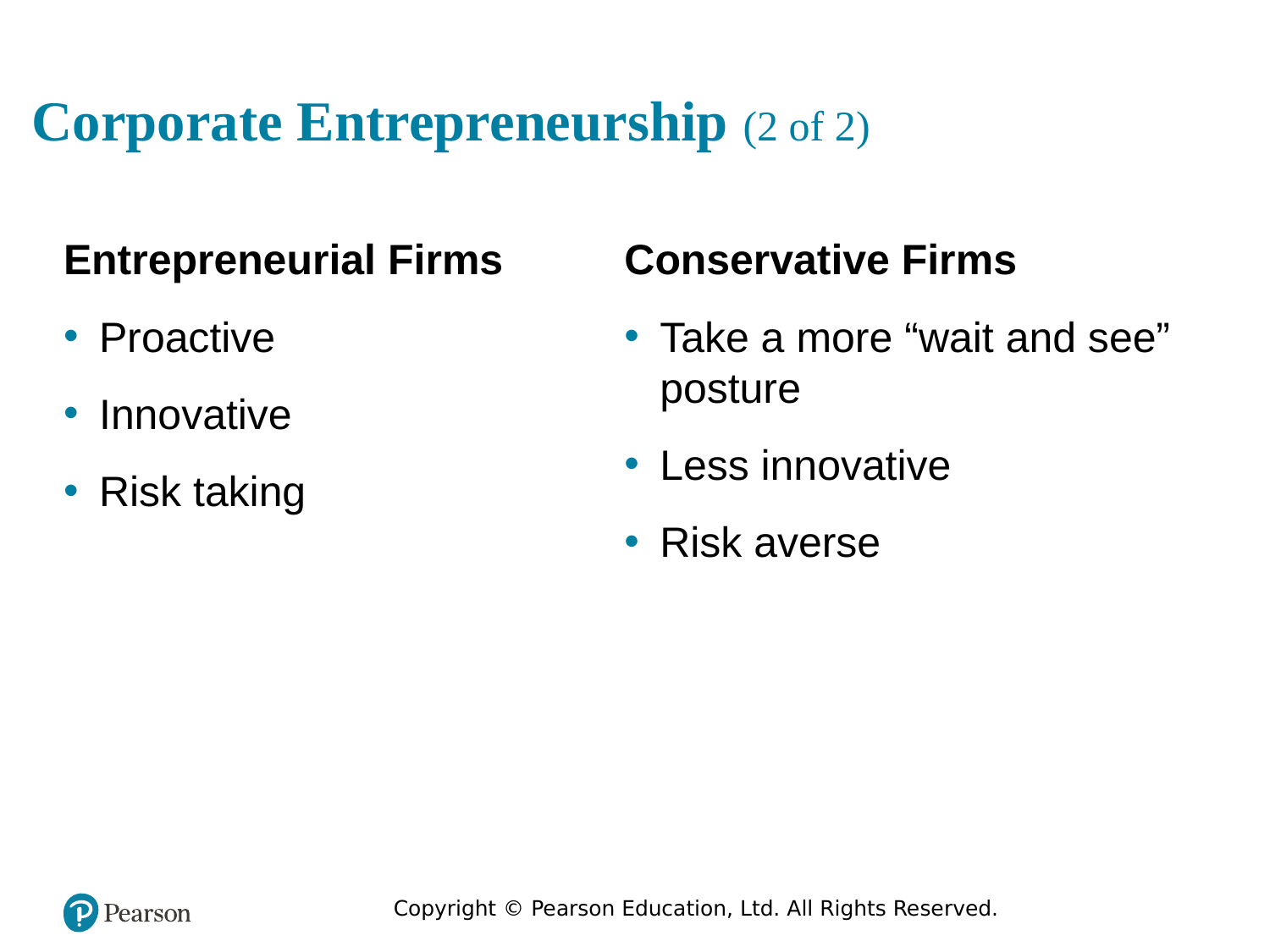

# Corporate Entrepreneurship (2 of 2)
Entrepreneurial Firms
Proactive
Innovative
Risk taking
Conservative Firms
Take a more “wait and see” posture
Less innovative
Risk averse